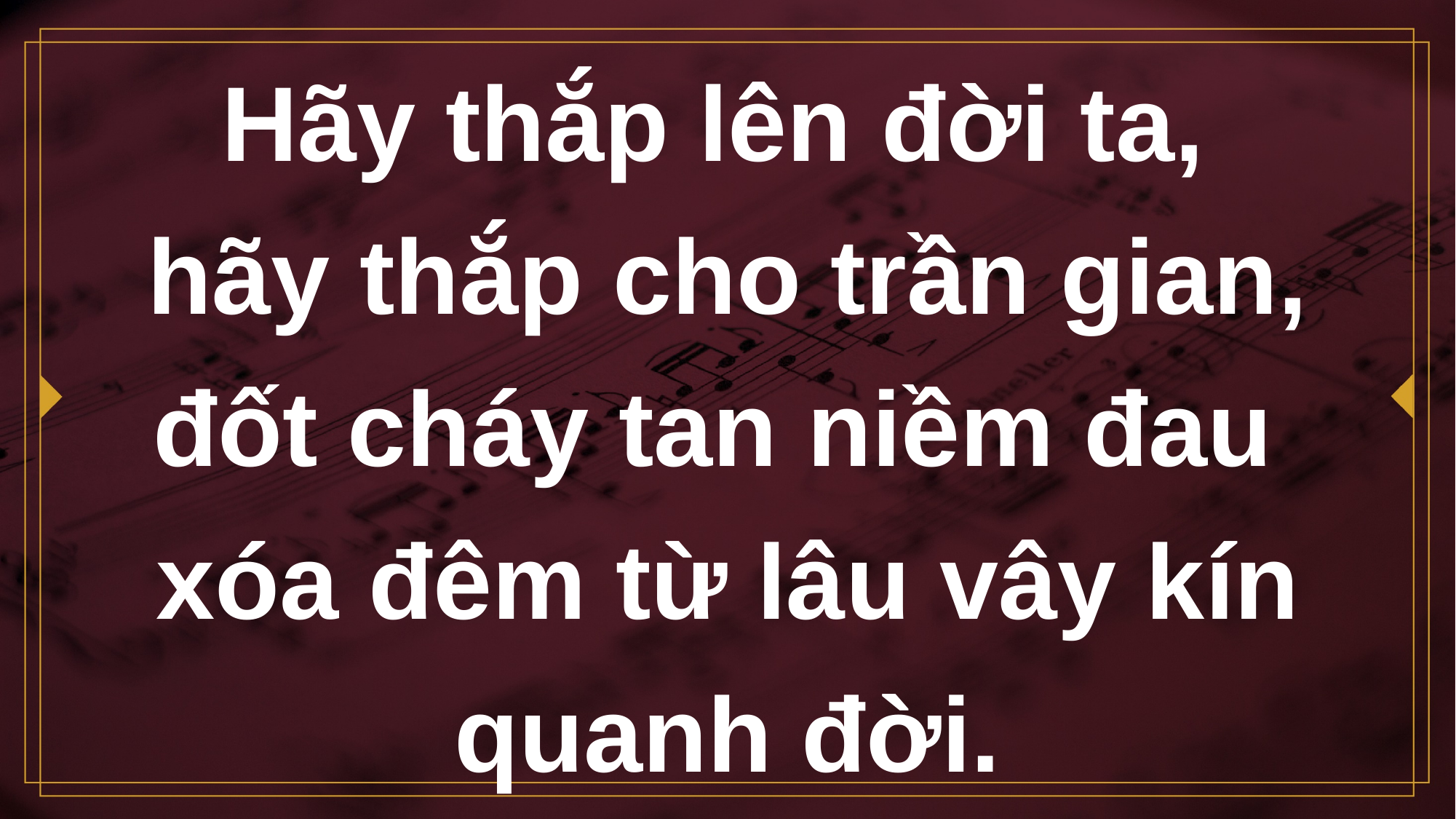

# Hãy thắp lên đời ta, hãy thắp cho trần gian, đốt cháy tan niềm đau xóa đêm từ lâu vây kín quanh đời.